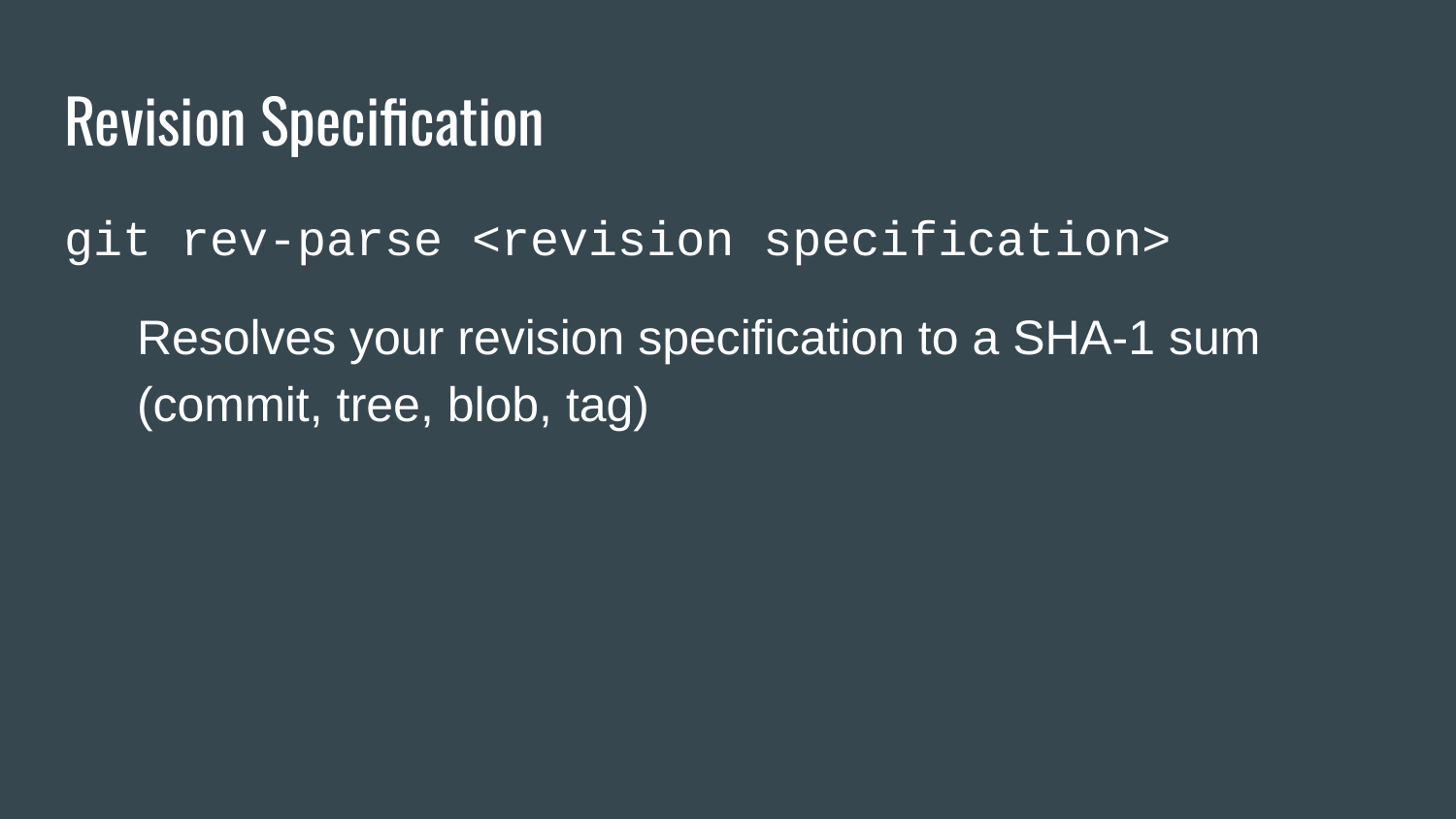

# Revision Specification
git rev-parse <revision specification>
Resolves your revision specification to a SHA-1 sum (commit, tree, blob, tag)